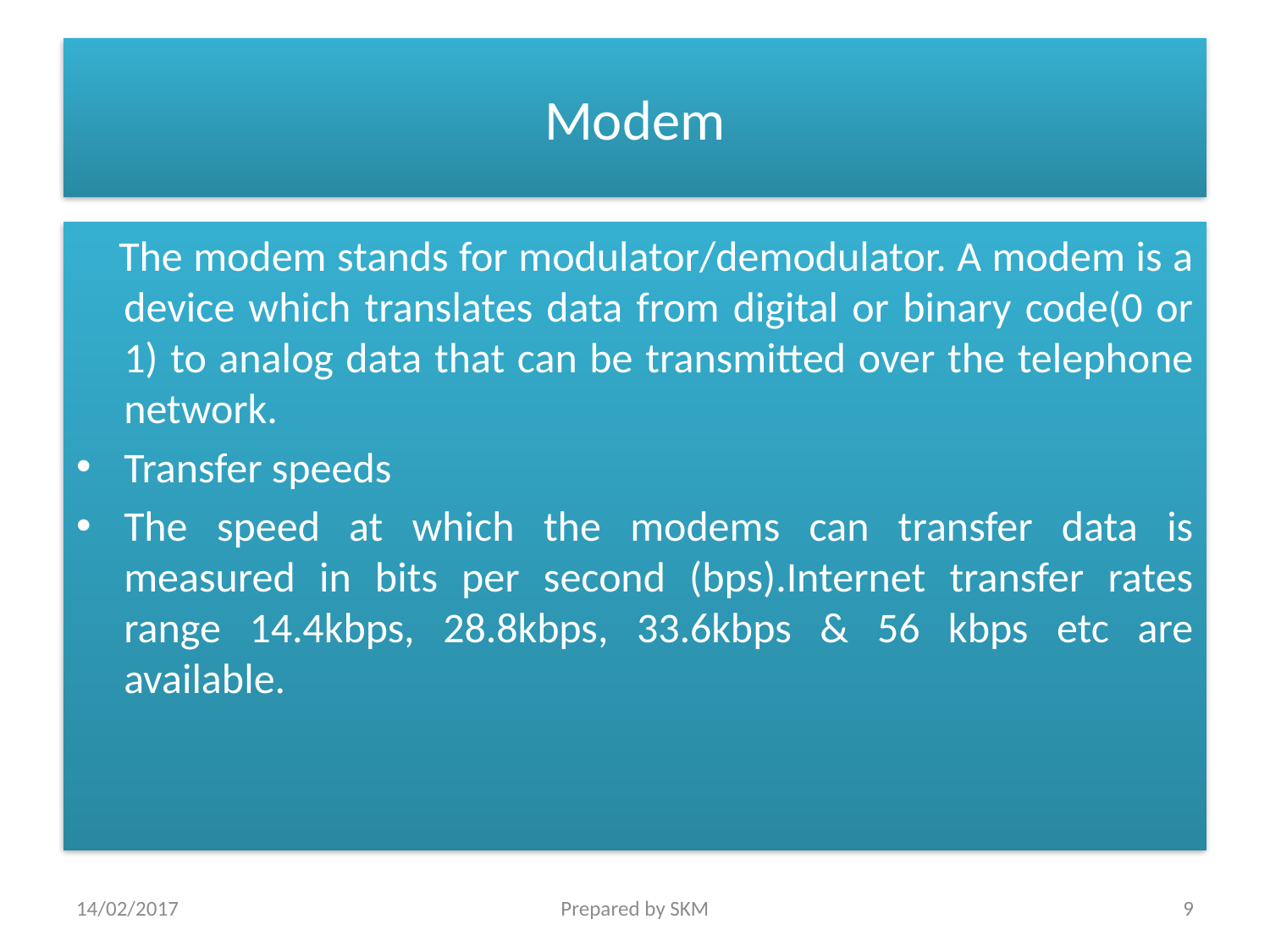

# Modem
    The modem stands for modulator/demodulator. A modem is a device which translates data from digital or binary code(0 or 1) to analog data that can be transmitted over the telephone network.
Transfer speeds
The speed at which the modems can transfer data is measured in bits per second (bps).Internet transfer rates range 14.4kbps, 28.8kbps, 33.6kbps & 56 kbps etc are available.
14/02/2017
Prepared by SKM
9